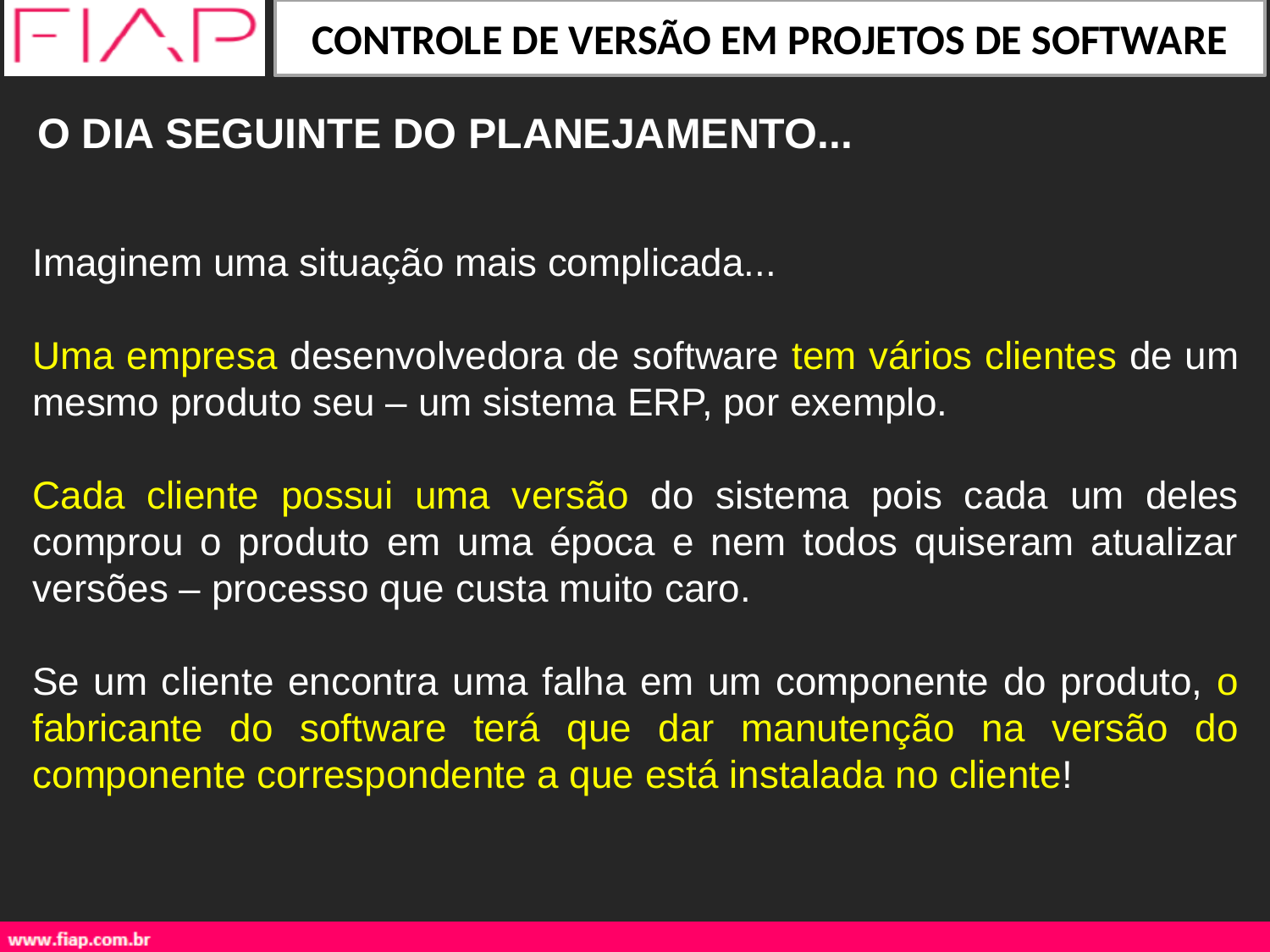

O DIA SEGUINTE DO PLANEJAMENTO...
Imaginem uma situação mais complicada...

Uma empresa desenvolvedora de software tem vários clientes de um mesmo produto seu – um sistema ERP, por exemplo.

Cada cliente possui uma versão do sistema pois cada um deles comprou o produto em uma época e nem todos quiseram atualizar versões – processo que custa muito caro.

Se um cliente encontra uma falha em um componente do produto, o fabricante do software terá que dar manutenção na versão do componente correspondente a que está instalada no cliente!